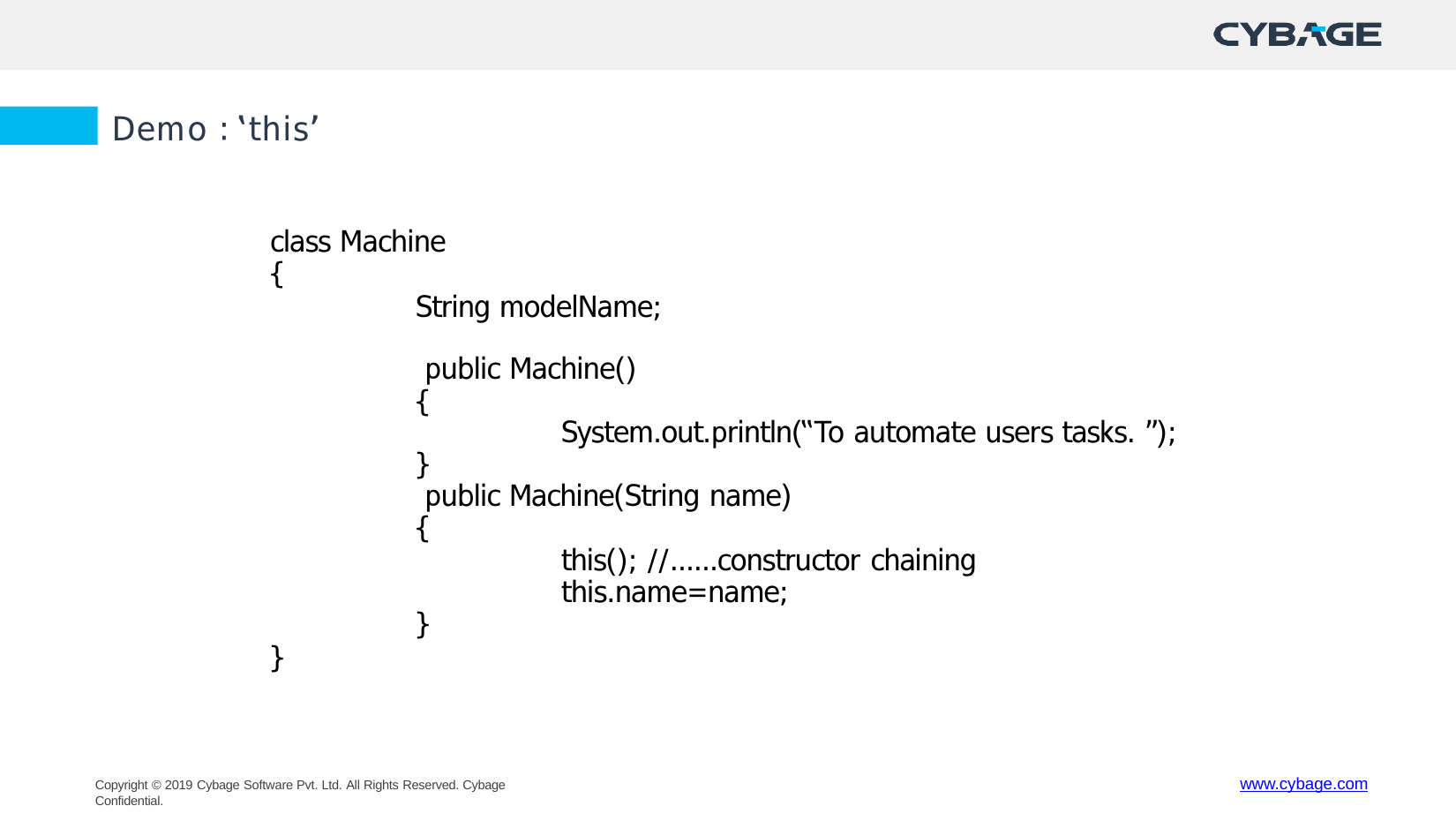

# Demo : ‘this’
class Machine
{
String modelName;
public Machine()
{
System.out.println(“To automate users tasks. ”);
}
public Machine(String name)
{
this(); //……constructor chaining
this.name=name;
}
}
www.cybage.com
Copyright © 2019 Cybage Software Pvt. Ltd. All Rights Reserved. Cybage Confidential.